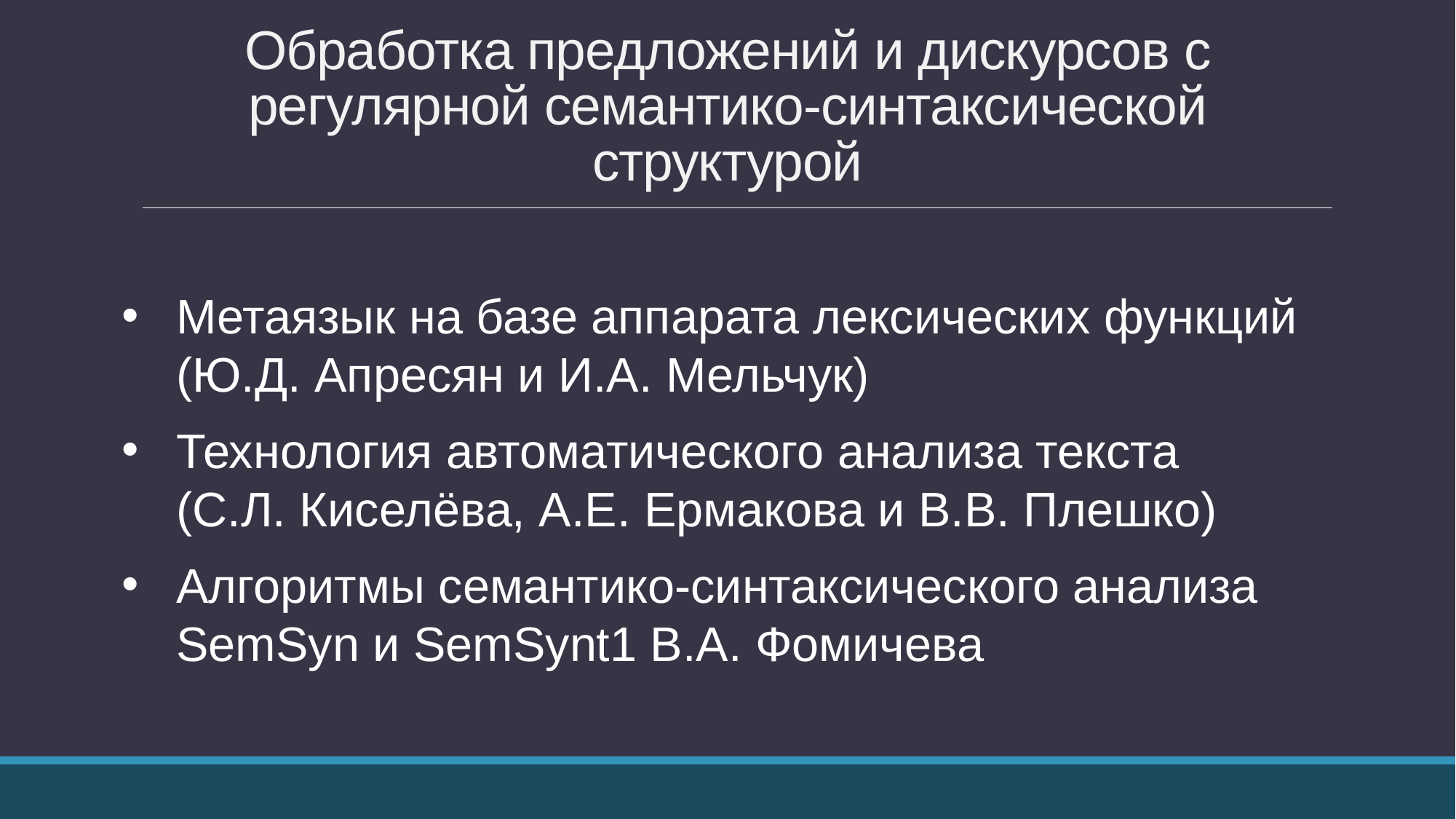

# Обработка предложений и дискурсов с регулярной семантико-синтаксической структурой
Метаязык на базе аппарата лексических функций
(Ю.Д. Апресян и И.А. Мельчук)
Технология автоматического анализа текста
(С.Л. Киселёва, А.Е. Ермакова и В.В. Плешко)
Алгоритмы семантико-синтаксического анализа SemSyn и SemSynt1 В.А. Фомичева